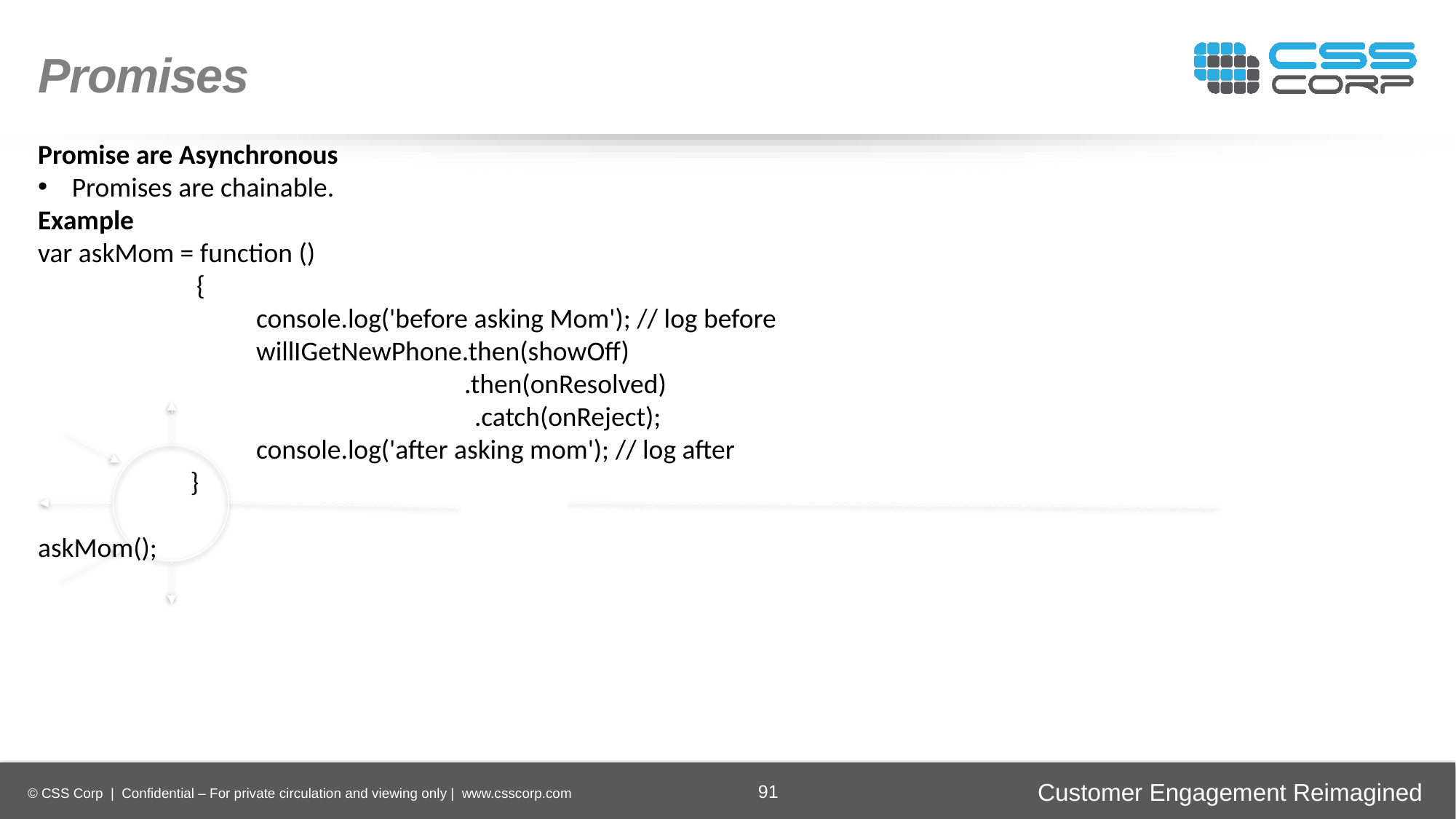

Promises
Promise are Asynchronous
Promises are chainable.
Example
var askMom = function ()
	        {
    		console.log('before asking Mom'); // log before
    		willIGetNewPhone.then(showOff)
       			                .then(onResolved)
        				.catch(onReject);
   		console.log('after asking mom'); // log after
	       }

askMom();

Enhancing
Operational Efficiency

Faster Time-to-Market

Digital
Transformation

Securing Brand and Customer Trust

91